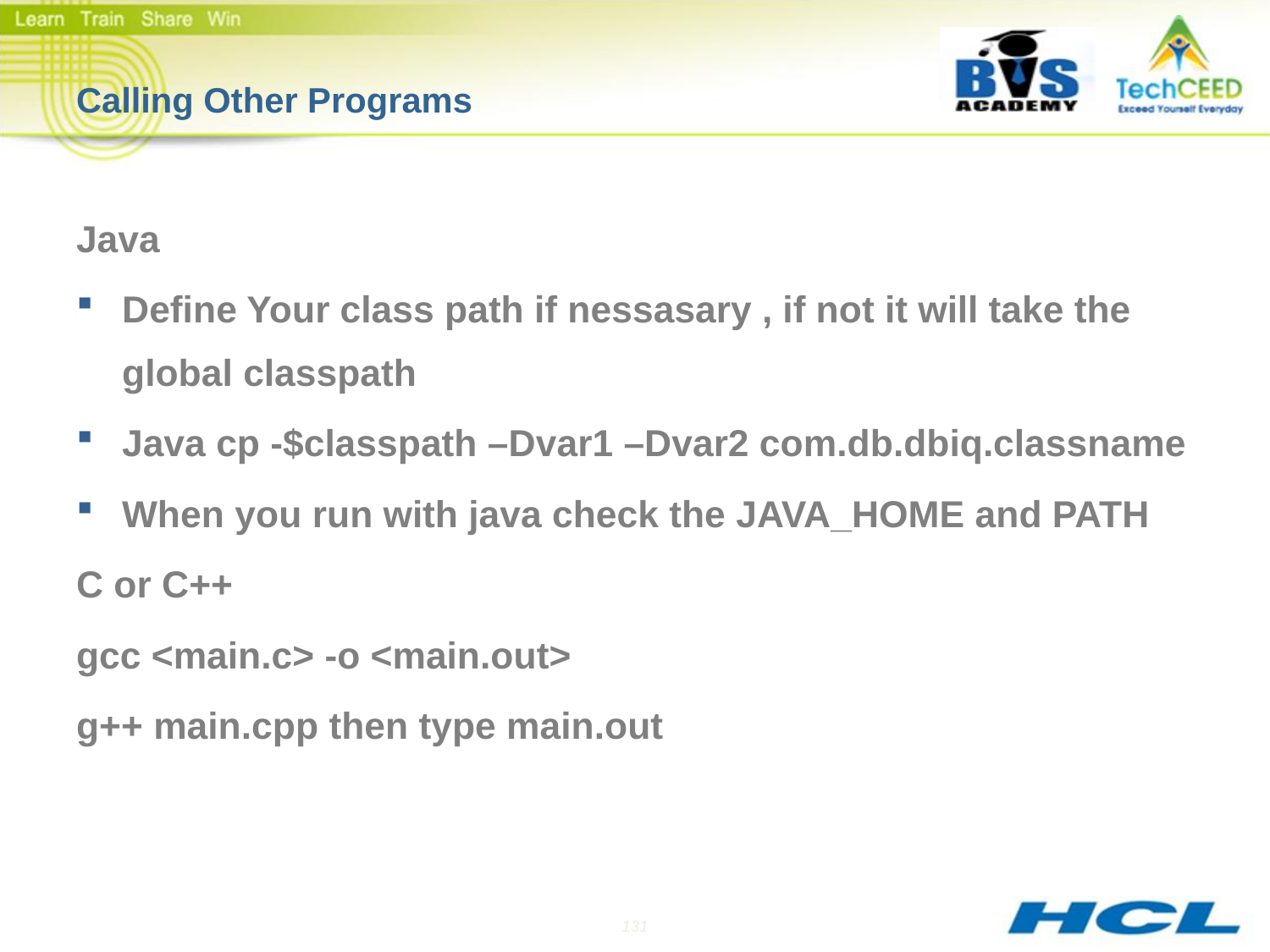

# Calling Other Programs
Java
Define Your class path if nessasary , if not it will take the global classpath
Java cp -$classpath –Dvar1 –Dvar2 com.db.dbiq.classname
When you run with java check the JAVA_HOME and PATH
C or C++
gcc <main.c> -o <main.out>
g++ main.cpp then type main.out

131